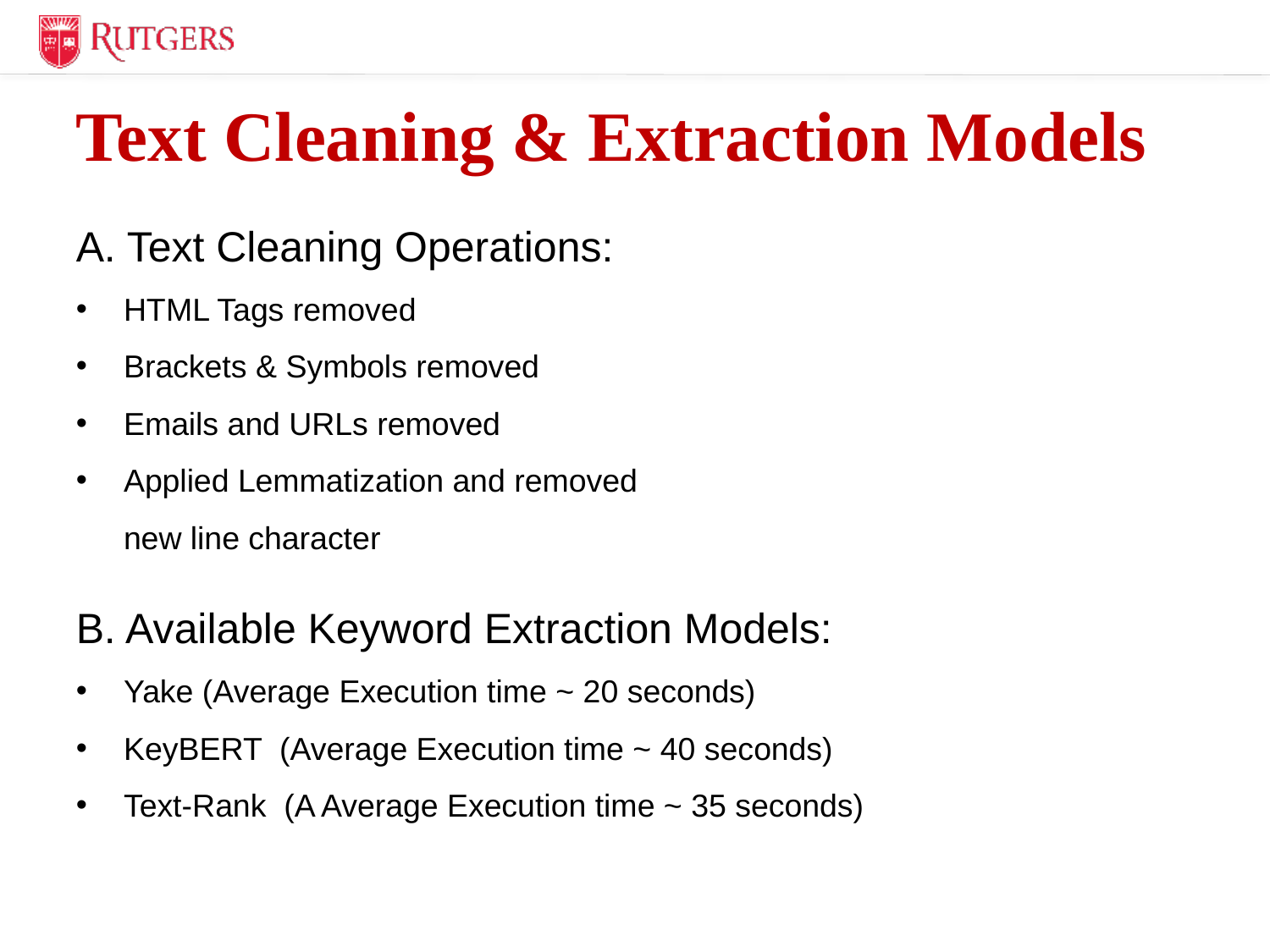

Text Cleaning & Extraction Models
A. Text Cleaning Operations:
HTML Tags removed
Brackets & Symbols removed
Emails and URLs removed
Applied Lemmatization and removed new line character
B. Available Keyword Extraction Models:
Yake (Average Execution time ~ 20 seconds)
KeyBERT  (Average Execution time ~ 40 seconds)
Text-Rank  (A Average Execution time ~ 35 seconds)